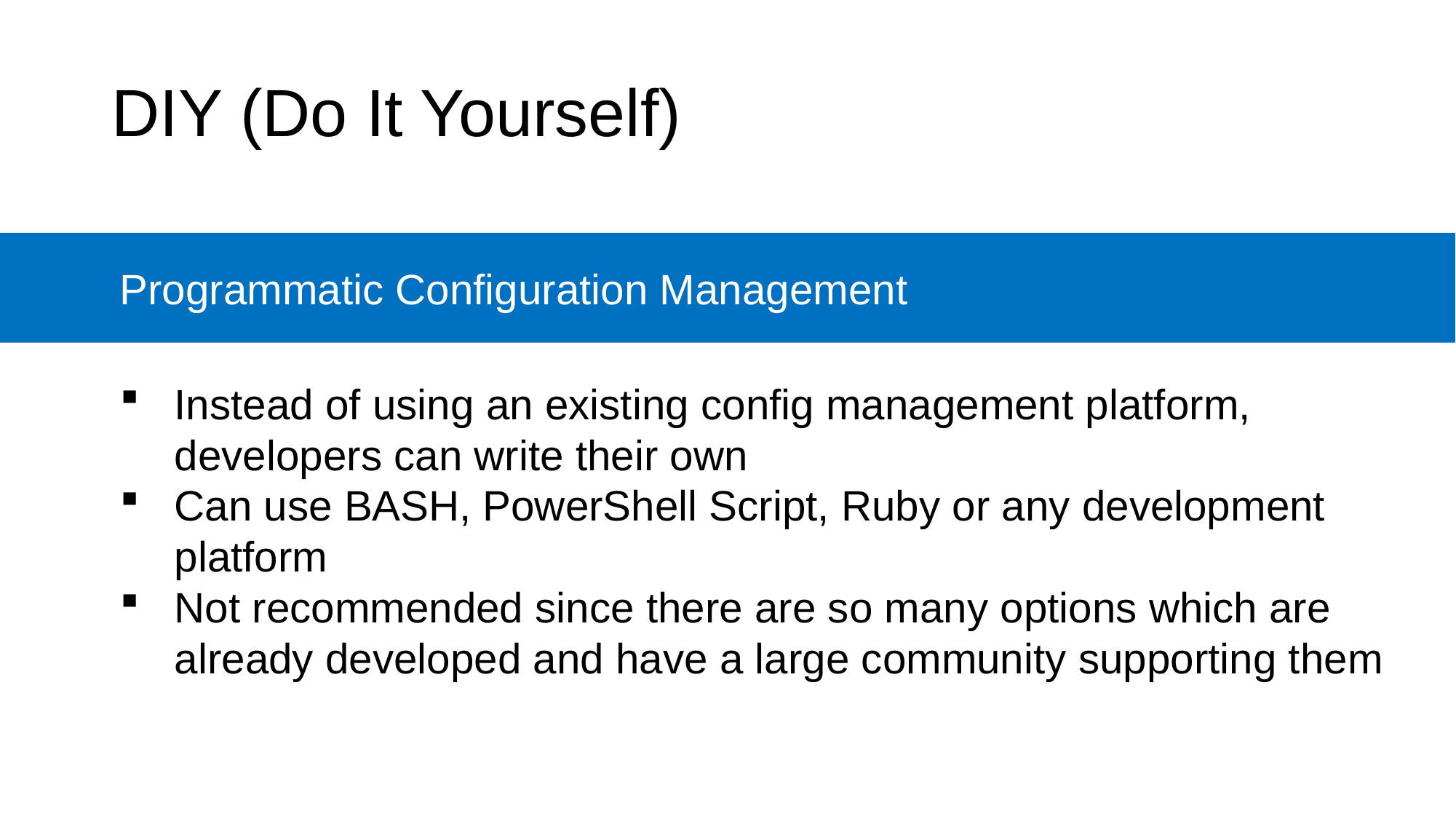

DIY (Do It Yourself)
	Programmatic Configuration Management

Instead of using an existing config management platform, developers can write their own
Can use BASH, PowerShell Script, Ruby or any development platform
Not recommended since there are so many options which are already developed and have a large community supporting them